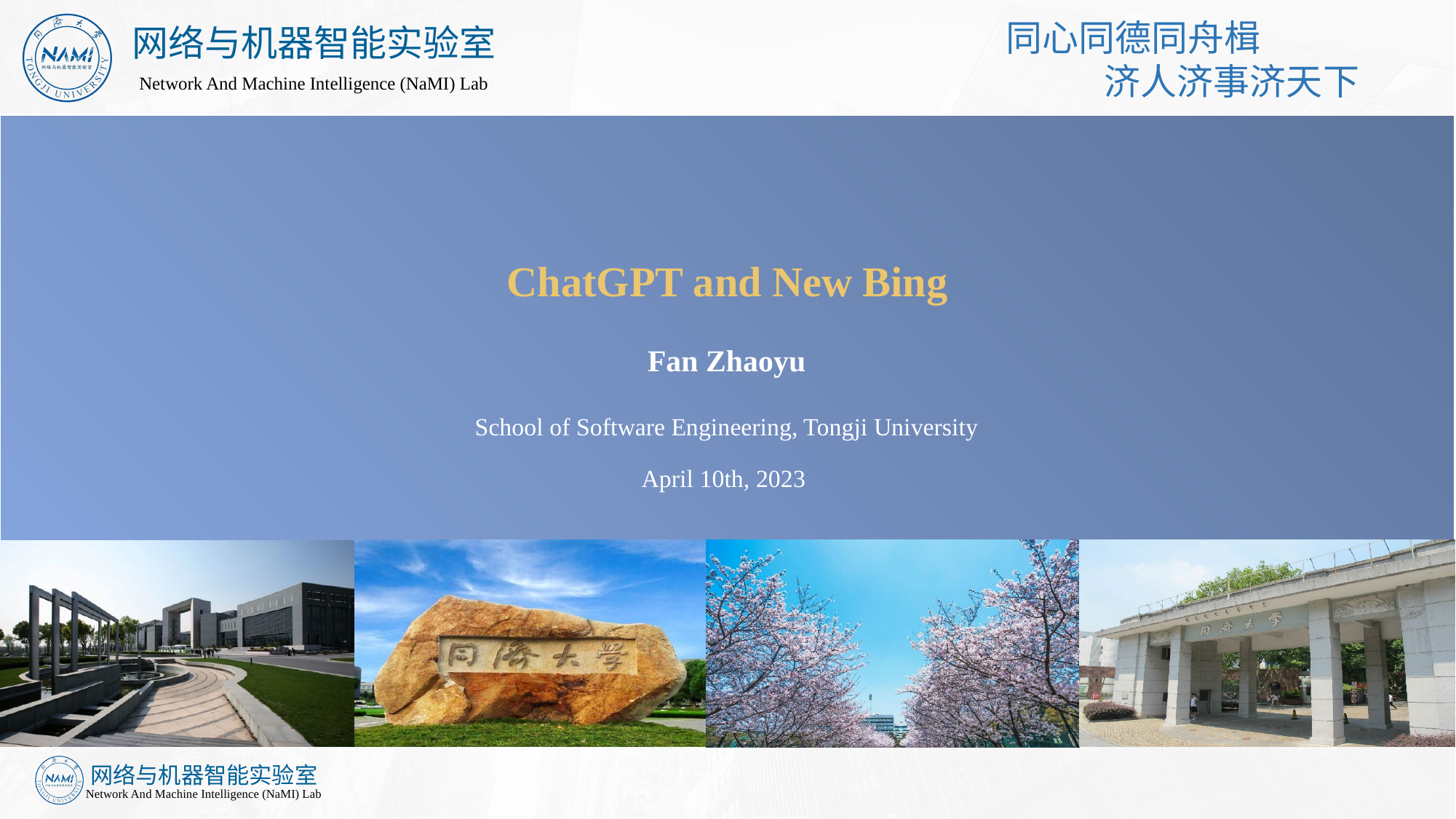

# ChatGPT and New Bing
Fan Zhaoyu
School of Software Engineering, Tongji University
April 10th, 2023